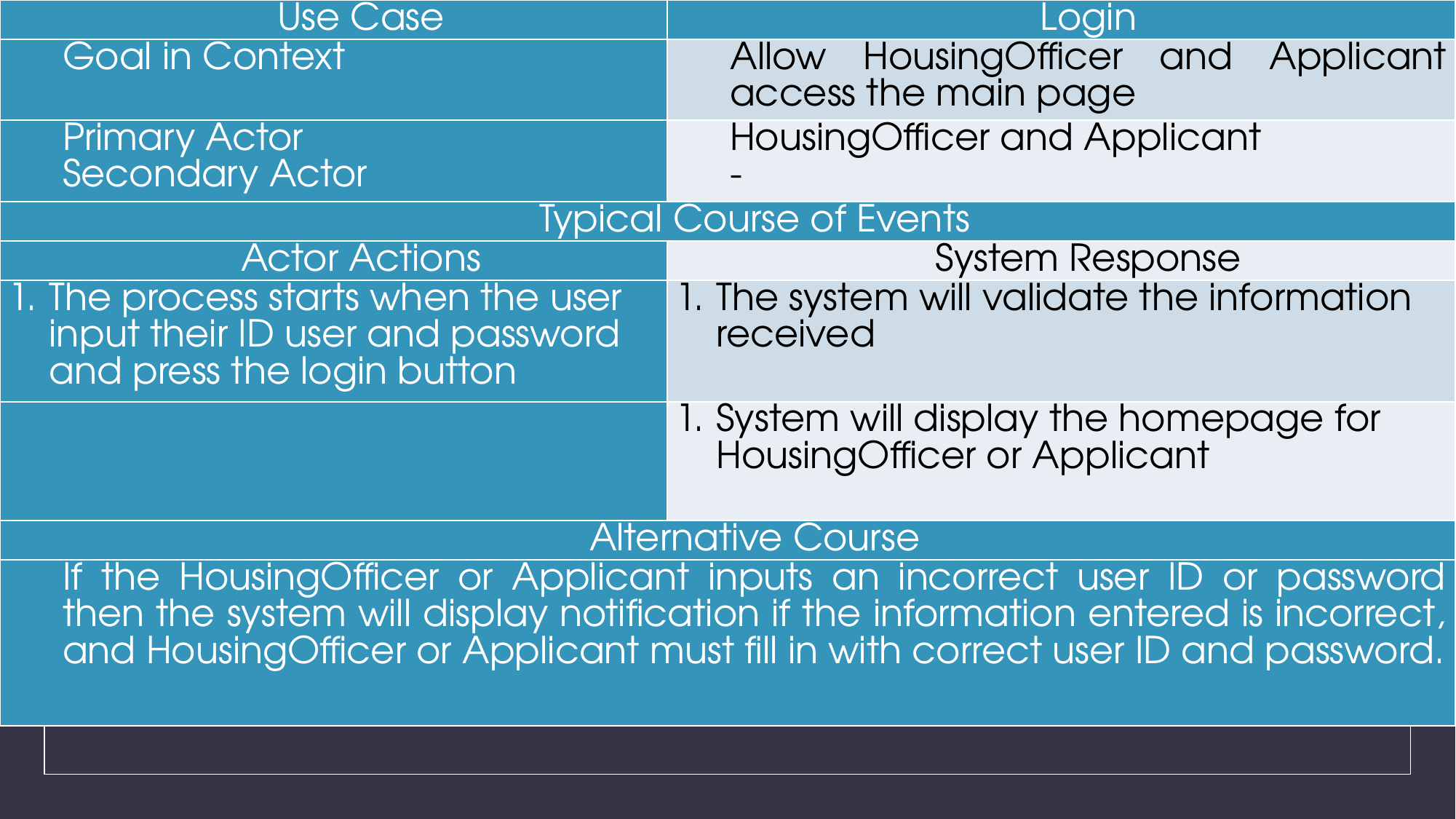

| Use Case | Login |
| --- | --- |
| Goal in Context | Allow HousingOfficer and Applicant access the main page |
| Primary Actor Secondary Actor | HousingOfficer and Applicant - |
| Typical Course of Events |  |
| Actor Actions | System Response |
| The process starts when the user input their ID user and password and press the login button | The system will validate the information received |
|  | System will display the homepage for HousingOfficer or Applicant |
| Alternative Course |  |
| If the HousingOfficer or Applicant inputs an incorrect user ID or password then the system will display notification if the information entered is incorrect, and HousingOfficer or Applicant must fill in with correct user ID and password. |  |